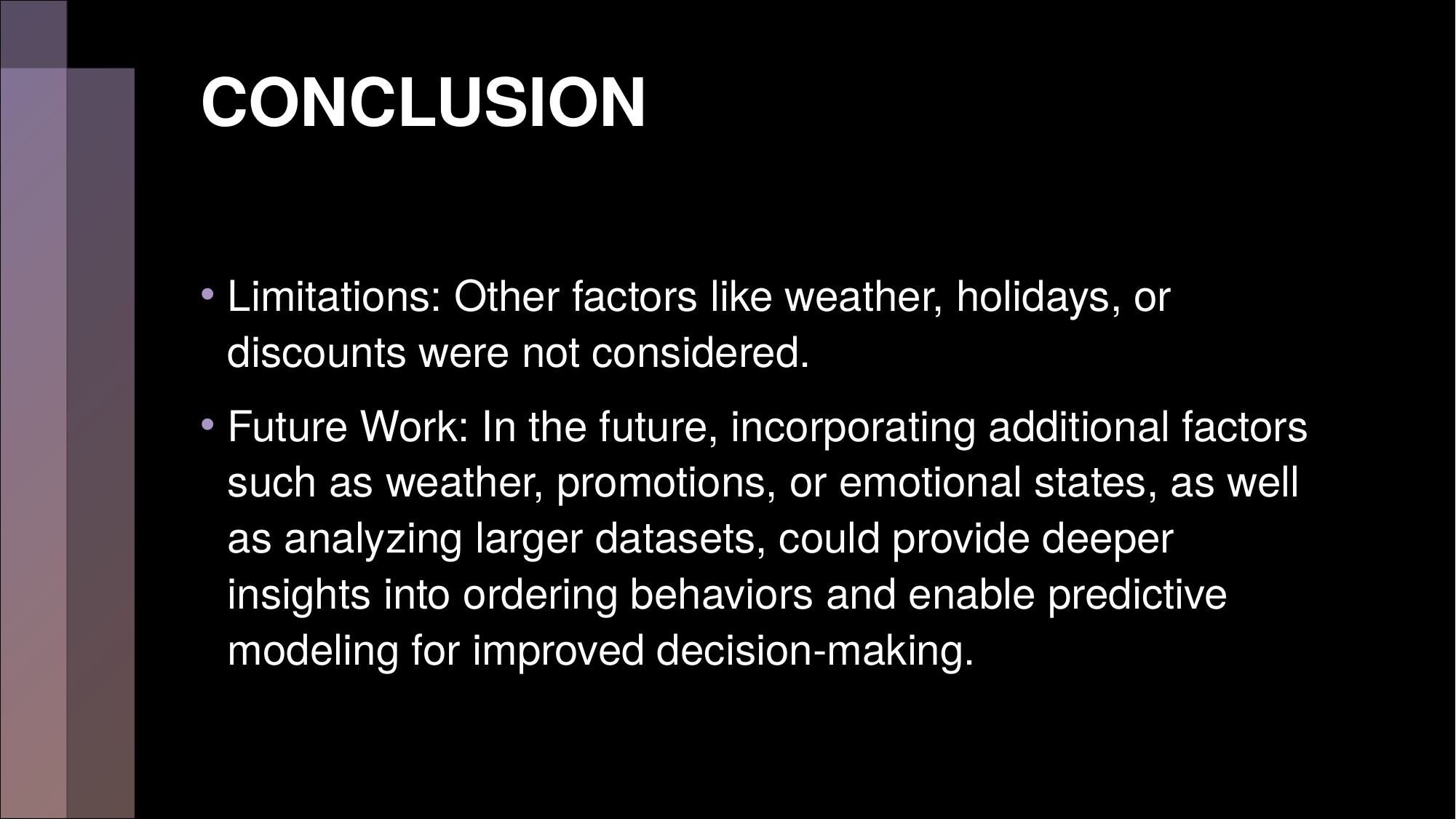

# CONCLUSION
Limitations: Other factors like weather, holidays, or discounts were not considered.
Future Work: In the future, incorporating additional factors such as weather, promotions, or emotional states, as well as analyzing larger datasets, could provide deeper insights into ordering behaviors and enable predictive modeling for improved decision-making.